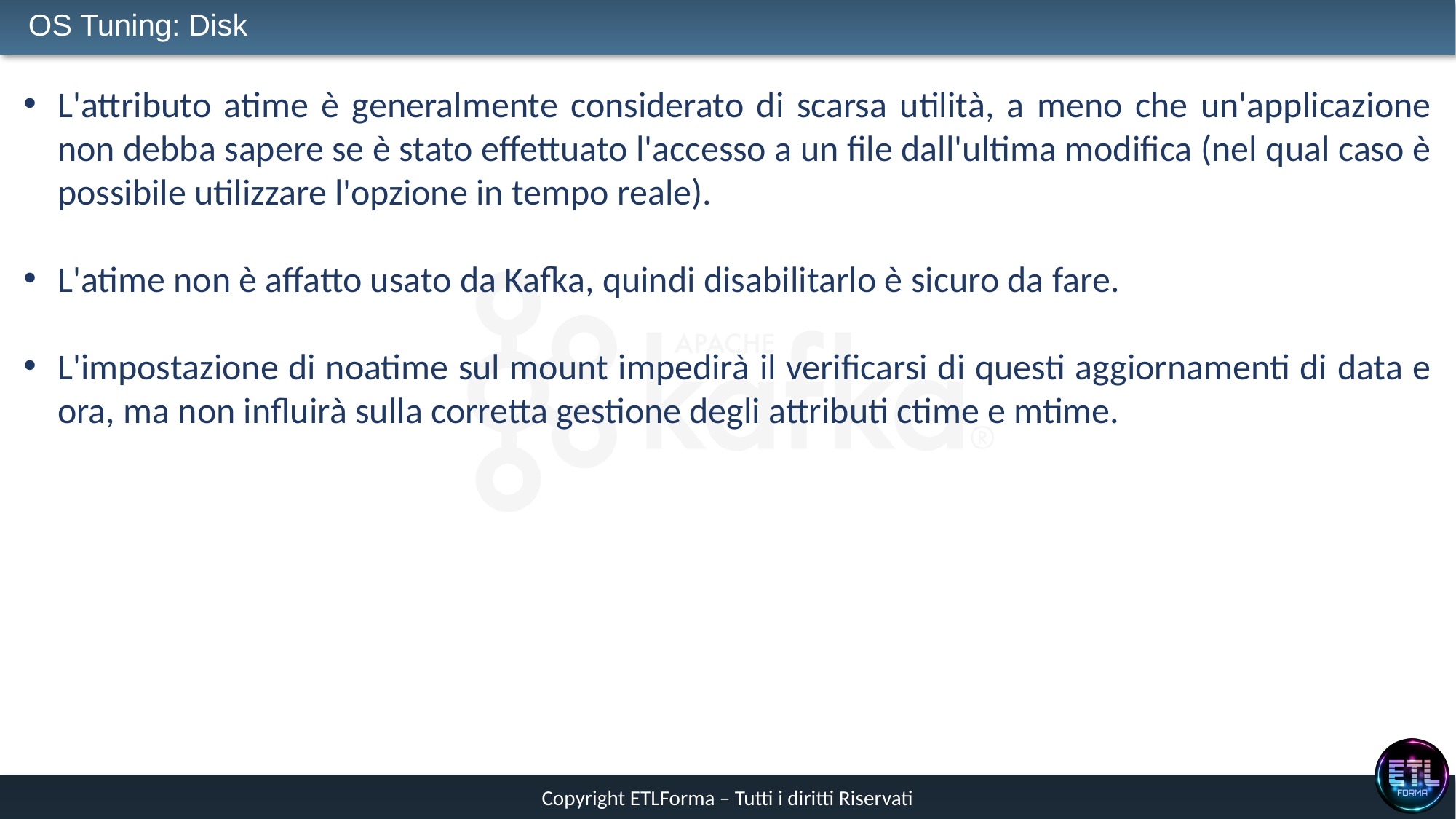

# OS Tuning: Disk
L'attributo atime è generalmente considerato di scarsa utilità, a meno che un'applicazione non debba sapere se è stato effettuato l'accesso a un file dall'ultima modifica (nel qual caso è possibile utilizzare l'opzione in tempo reale).

L'atime non è affatto usato da Kafka, quindi disabilitarlo è sicuro da fare.

L'impostazione di noatime sul mount impedirà il verificarsi di questi aggiornamenti di data e ora, ma non influirà sulla corretta gestione degli attributi ctime e mtime.